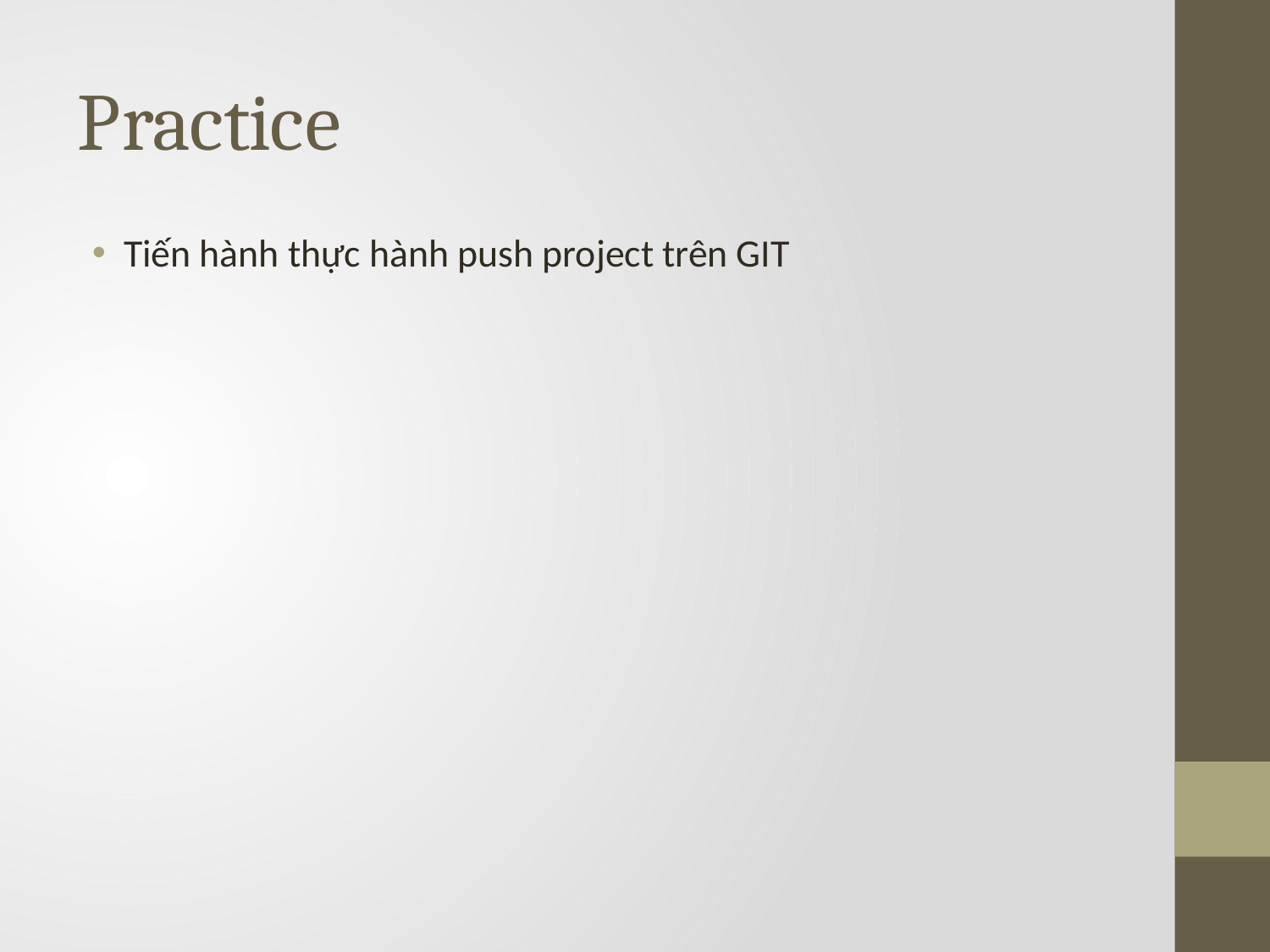

# Practice
Tiến hành thực hành push project trên GIT